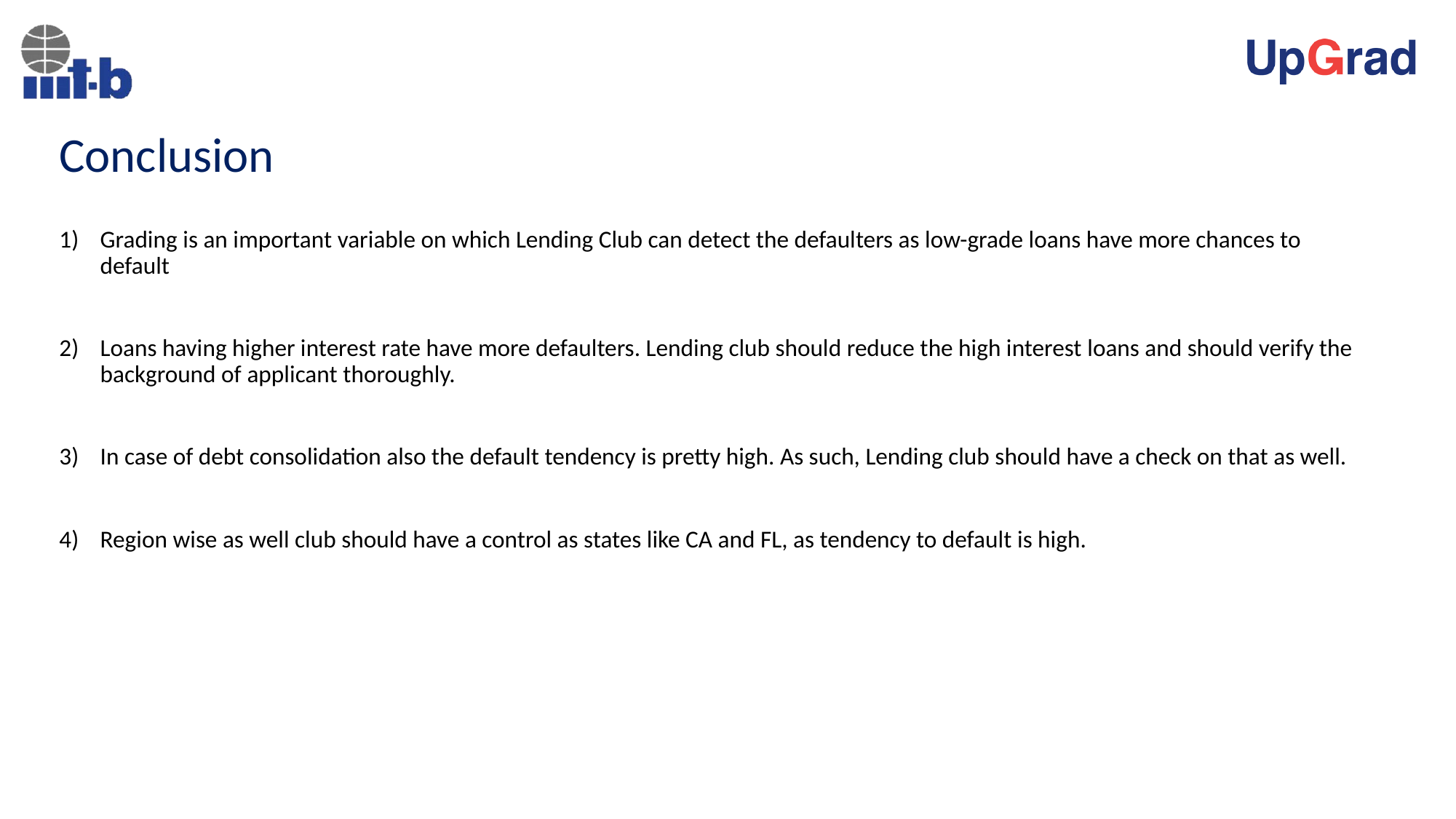

# Conclusion
Grading is an important variable on which Lending Club can detect the defaulters as low-grade loans have more chances to default

Loans having higher interest rate have more defaulters. Lending club should reduce the high interest loans and should verify the background of applicant thoroughly.

In case of debt consolidation also the default tendency is pretty high. As such, Lending club should have a check on that as well.

Region wise as well club should have a control as states like CA and FL, as tendency to default is high.